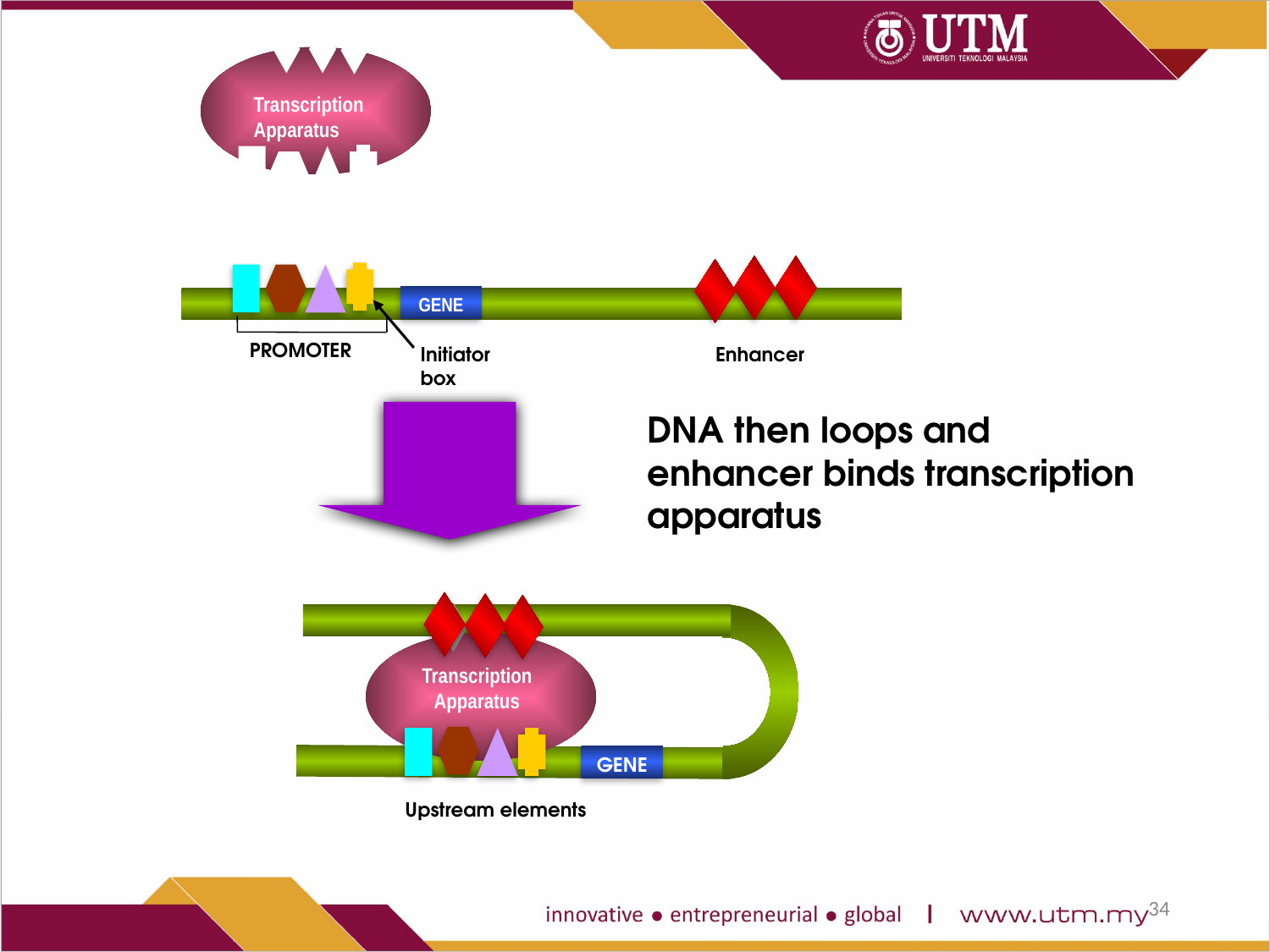

Transcription Apparatus

GENE

PROMOTER

Enhancer
Initiator box
Transcription Apparatus

DNA then loops and enhancer binds transcription apparatus

GENE
Upstream elements

Transcription Apparatus
34